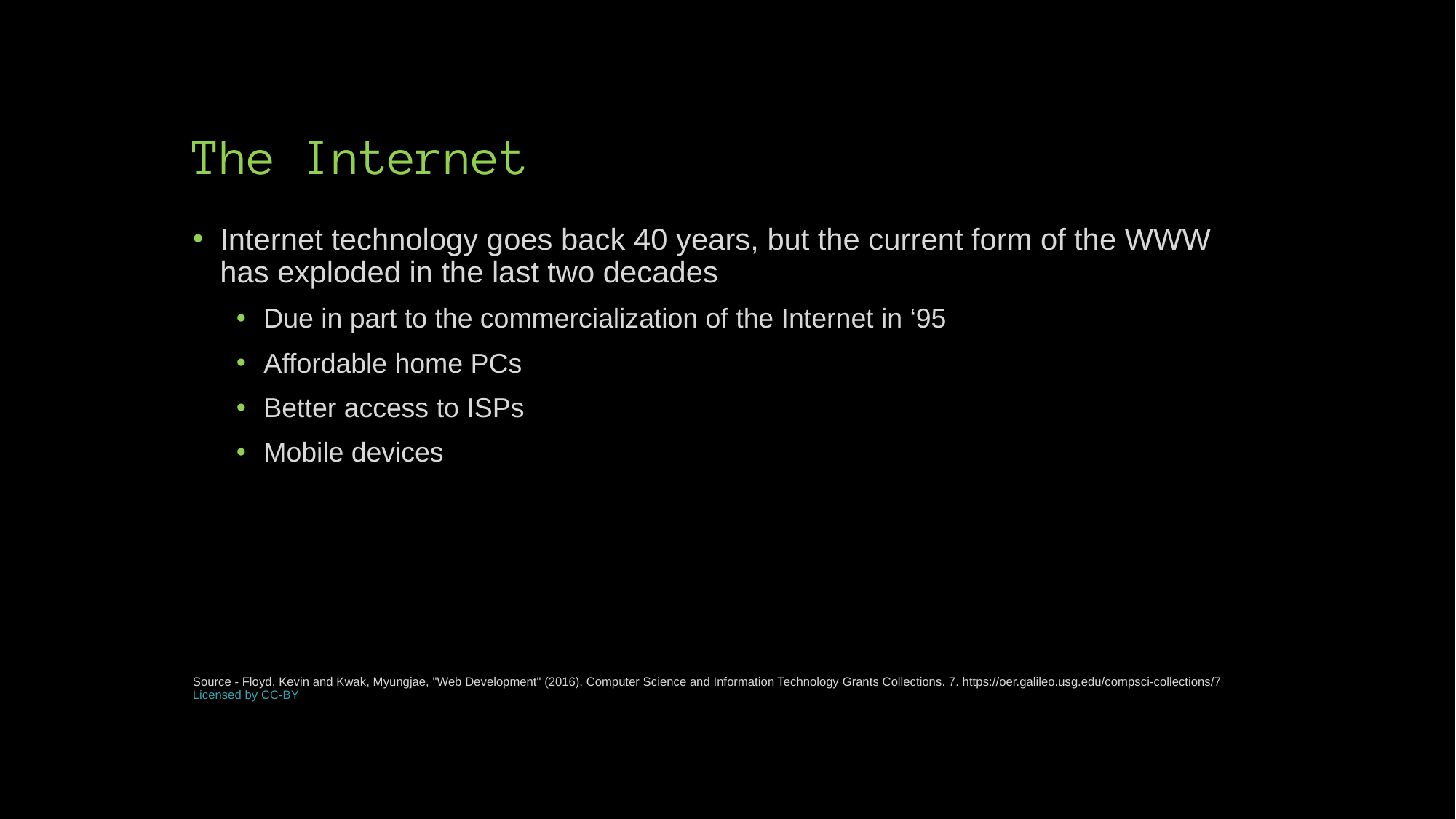

# The Internet
Internet technology goes back 40 years, but the current form of the WWW has exploded in the last two decades
Due in part to the commercialization of the Internet in ‘95
Affordable home PCs
Better access to ISPs
Mobile devices

Source - Floyd, Kevin and Kwak, Myungjae, "Web Development" (2016). Computer Science and Information Technology Grants Collections. 7. https://oer.galileo.usg.edu/compsci-collections/7 Licensed by CC-BY